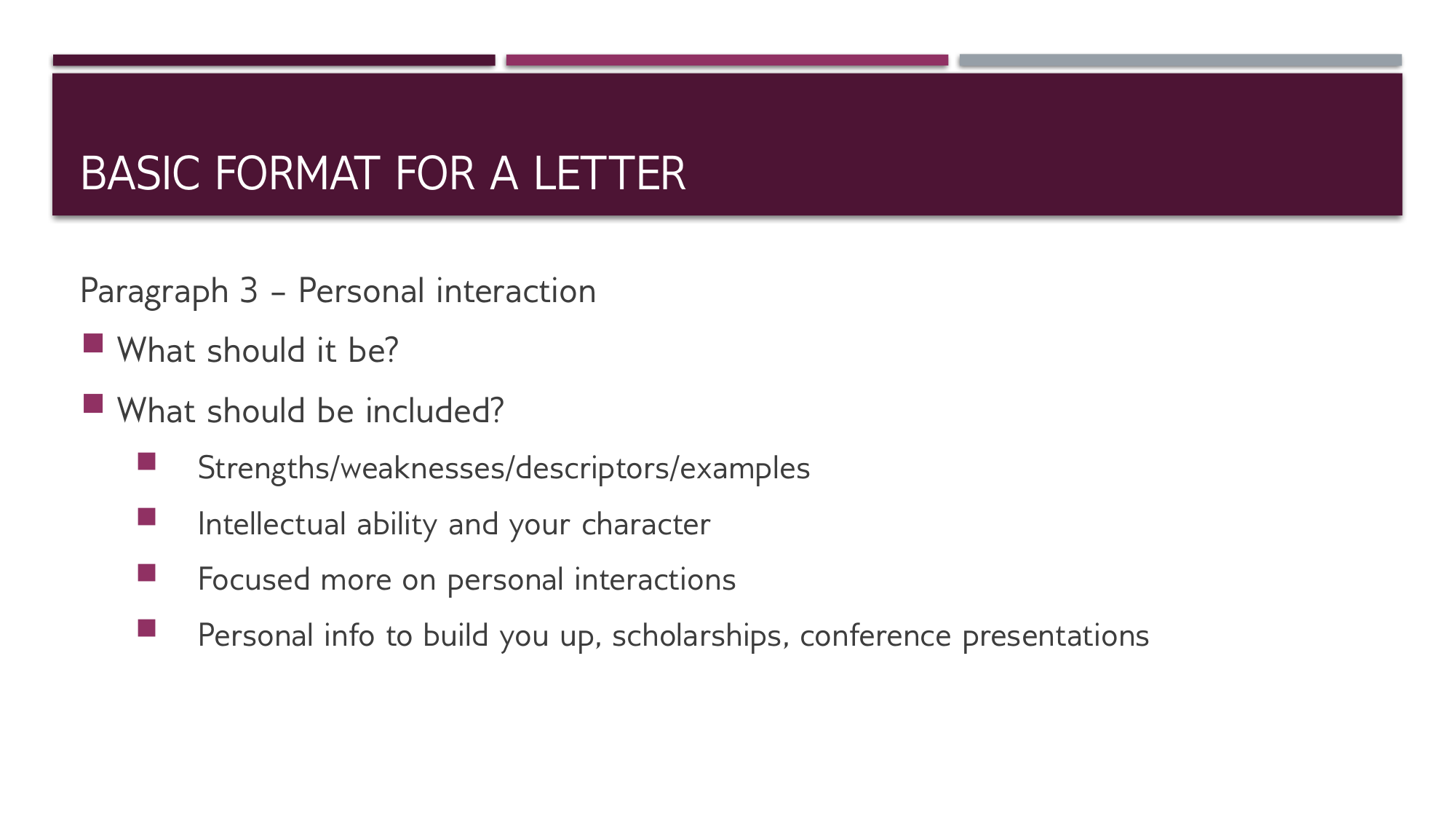

# basic format for a Letter
Paragraph 3 – Personal interaction
What should it be?
What should be included?
Strengths/weaknesses/descriptors/examples
Intellectual ability and your character
Focused more on personal interactions
Personal info to build you up, scholarships, conference presentations